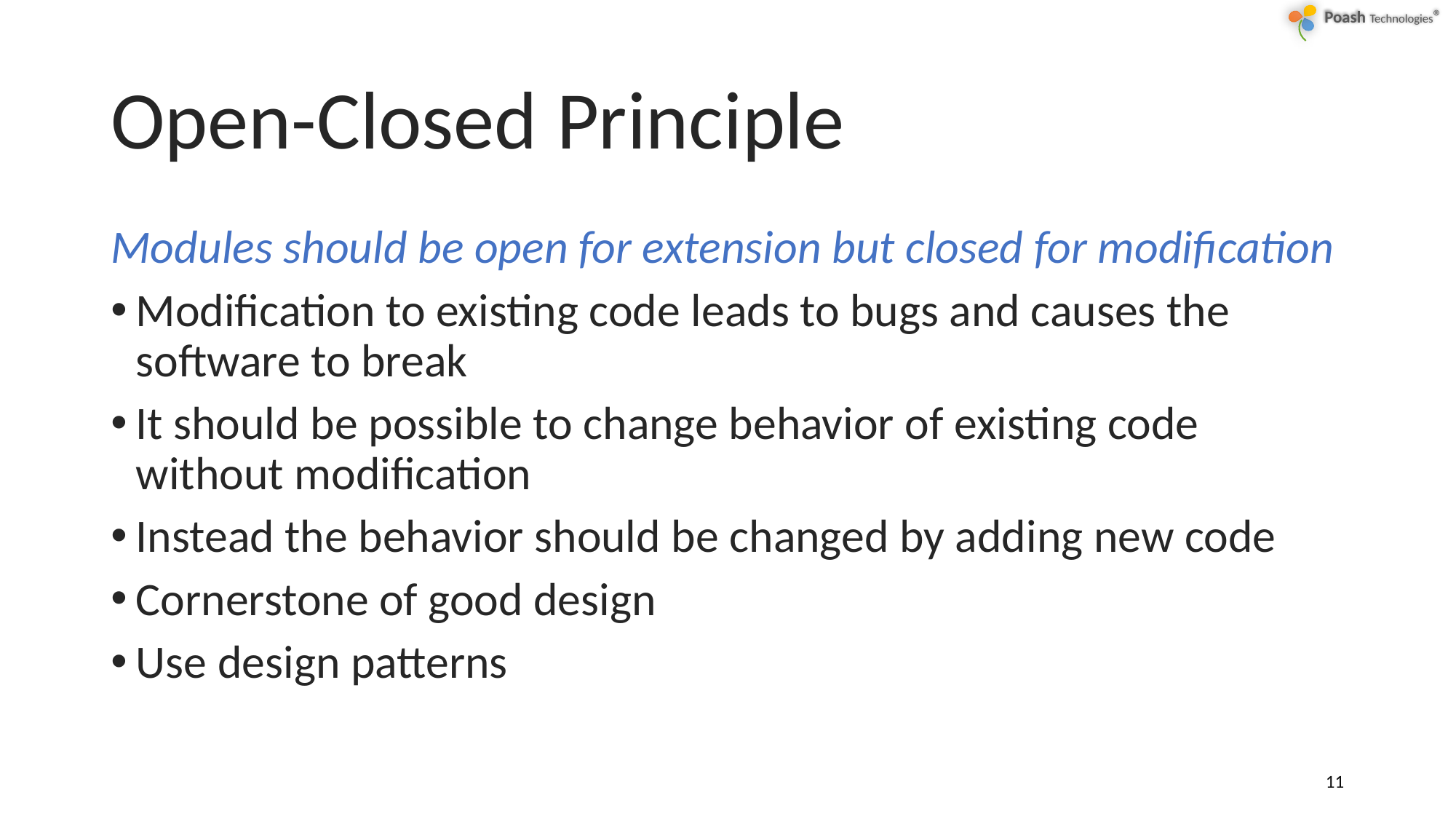

# Open-Closed Principle
Modules should be open for extension but closed for modification
Modification to existing code leads to bugs and causes the software to break
It should be possible to change behavior of existing code without modification
Instead the behavior should be changed by adding new code
Cornerstone of good design
Use design patterns
11